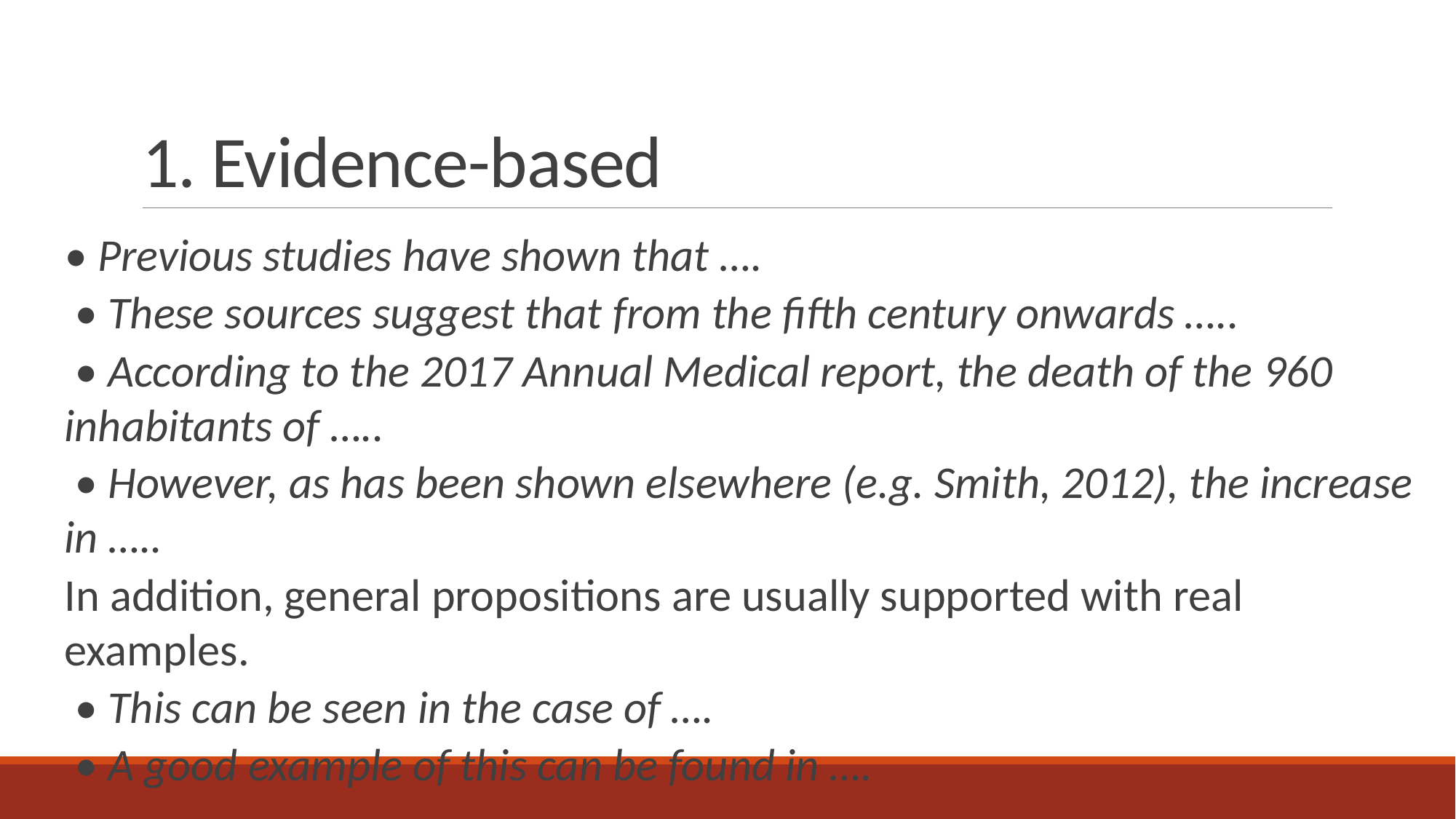

# 1. Evidence-based
• Previous studies have shown that ….
 • These sources suggest that from the fifth century onwards …..
 • According to the 2017 Annual Medical report, the death of the 960 inhabitants of …..
 • However, as has been shown elsewhere (e.g. Smith, 2012), the increase in …..
In addition, general propositions are usually supported with real examples.
 • This can be seen in the case of ….
 • A good example of this can be found in ….